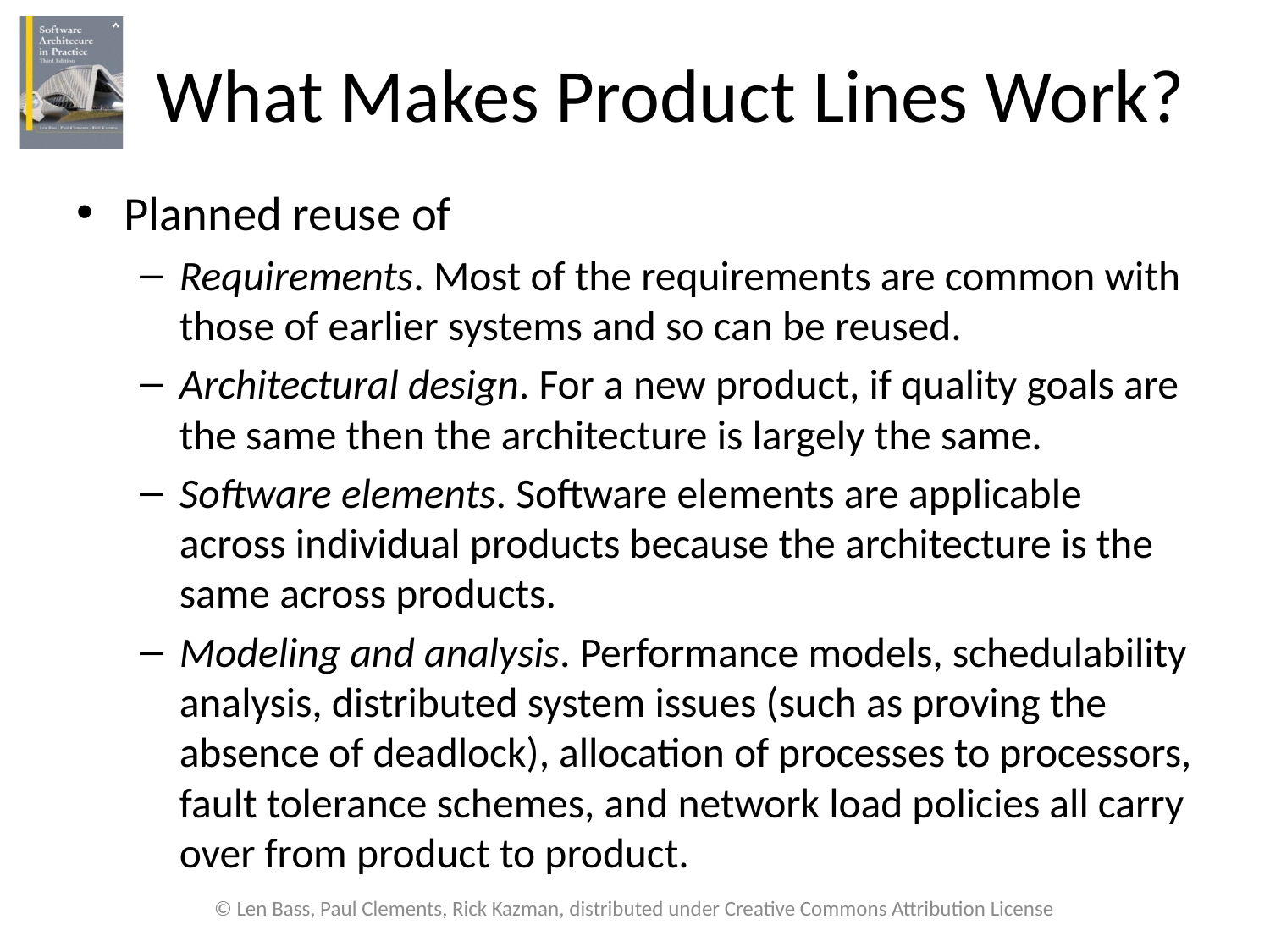

# What Makes Product Lines Work?
Planned reuse of
Requirements. Most of the requirements are common with those of earlier systems and so can be reused.
Architectural design. For a new product, if quality goals are the same then the architecture is largely the same.
Software elements. Software elements are applicable across individual products because the architecture is the same across products.
Modeling and analysis. Performance models, schedulability analysis, distributed system issues (such as proving the absence of deadlock), allocation of processes to processors, fault tolerance schemes, and network load policies all carry over from product to product.
© Len Bass, Paul Clements, Rick Kazman, distributed under Creative Commons Attribution License